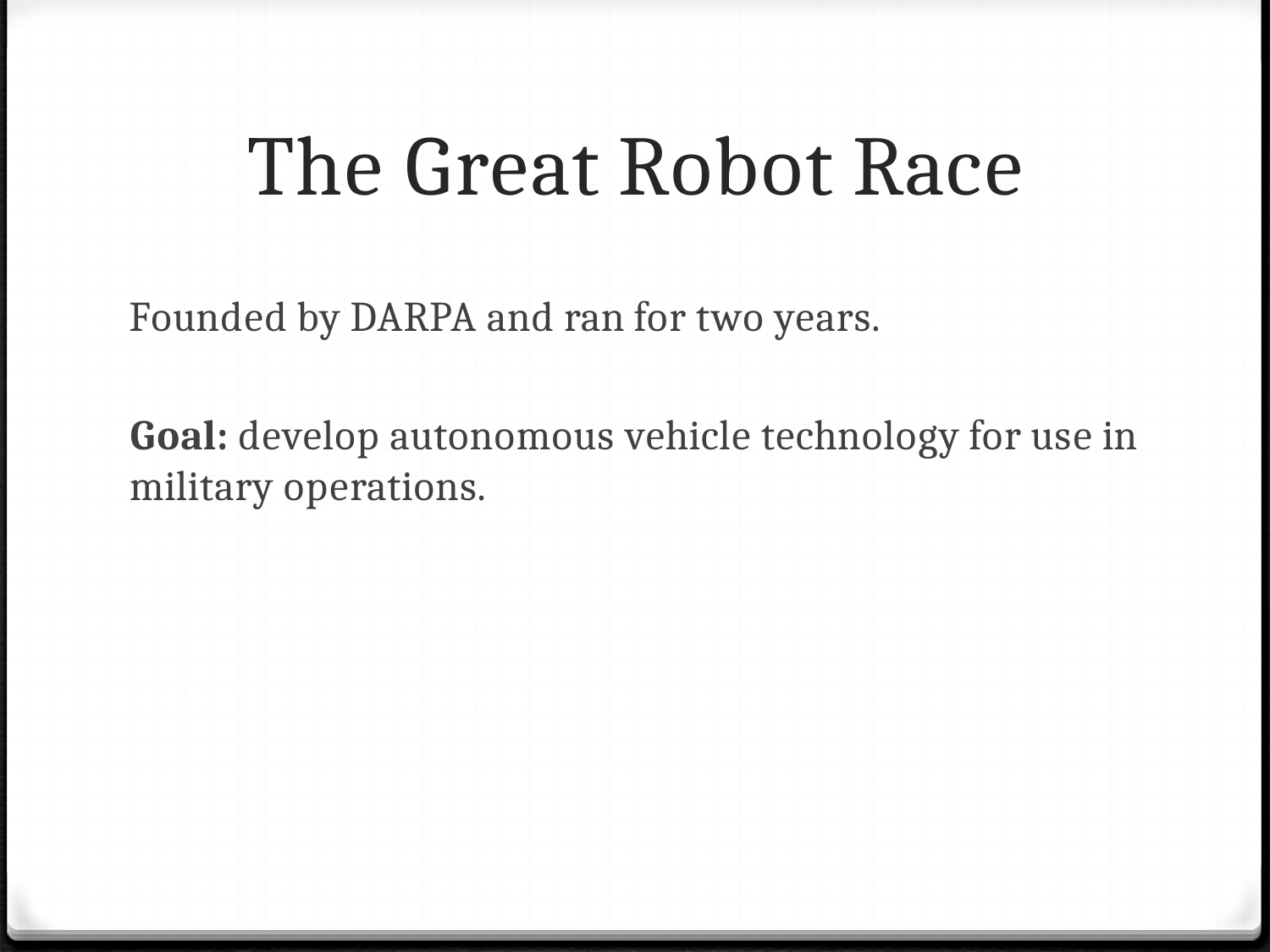

# The Great Robot Race
Founded by DARPA and ran for two years.

Goal: develop autonomous vehicle technology for use in military operations.